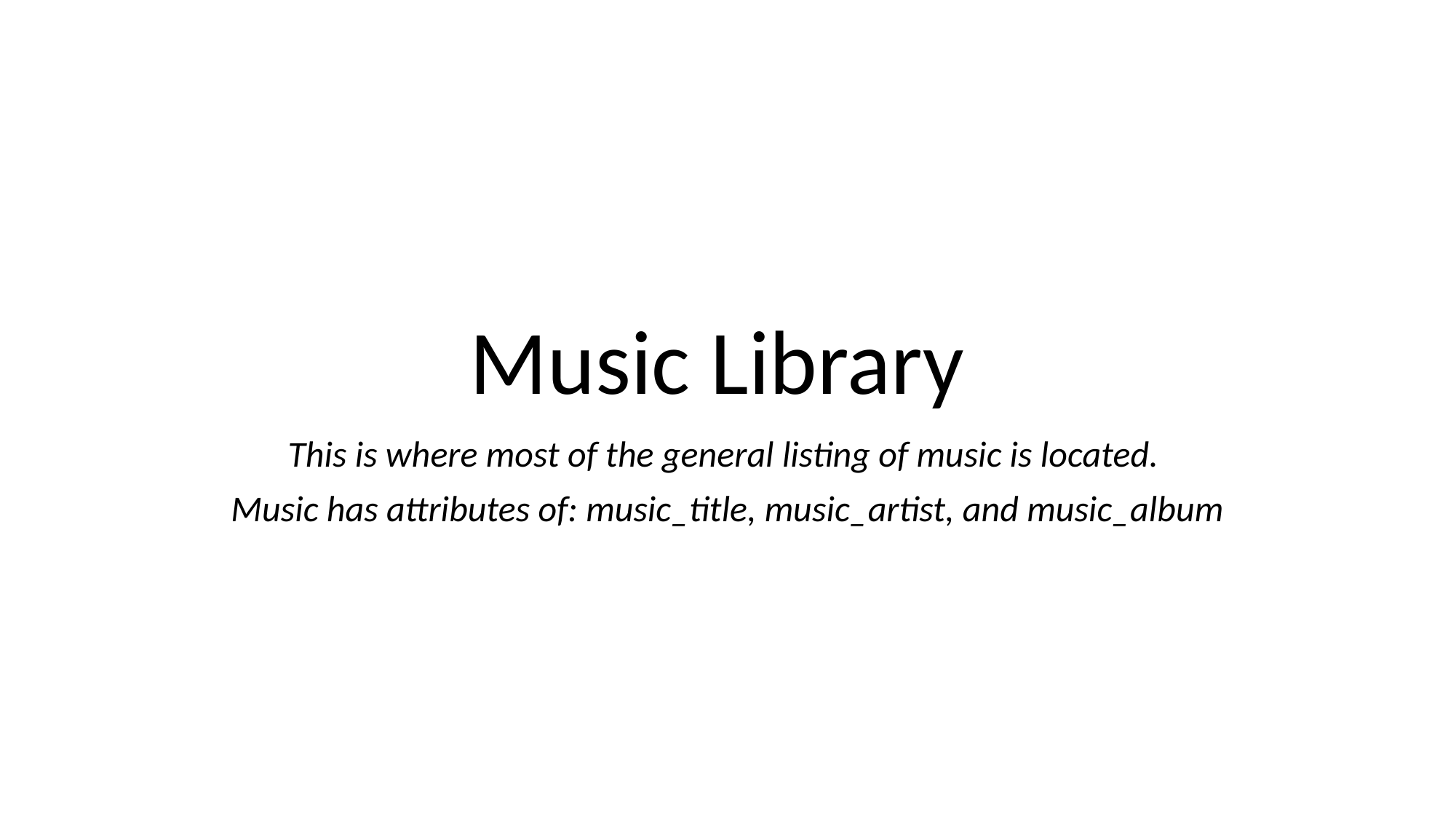

# Music Library
This is where most of the general listing of music is located.
Music has attributes of: music_title, music_artist, and music_album